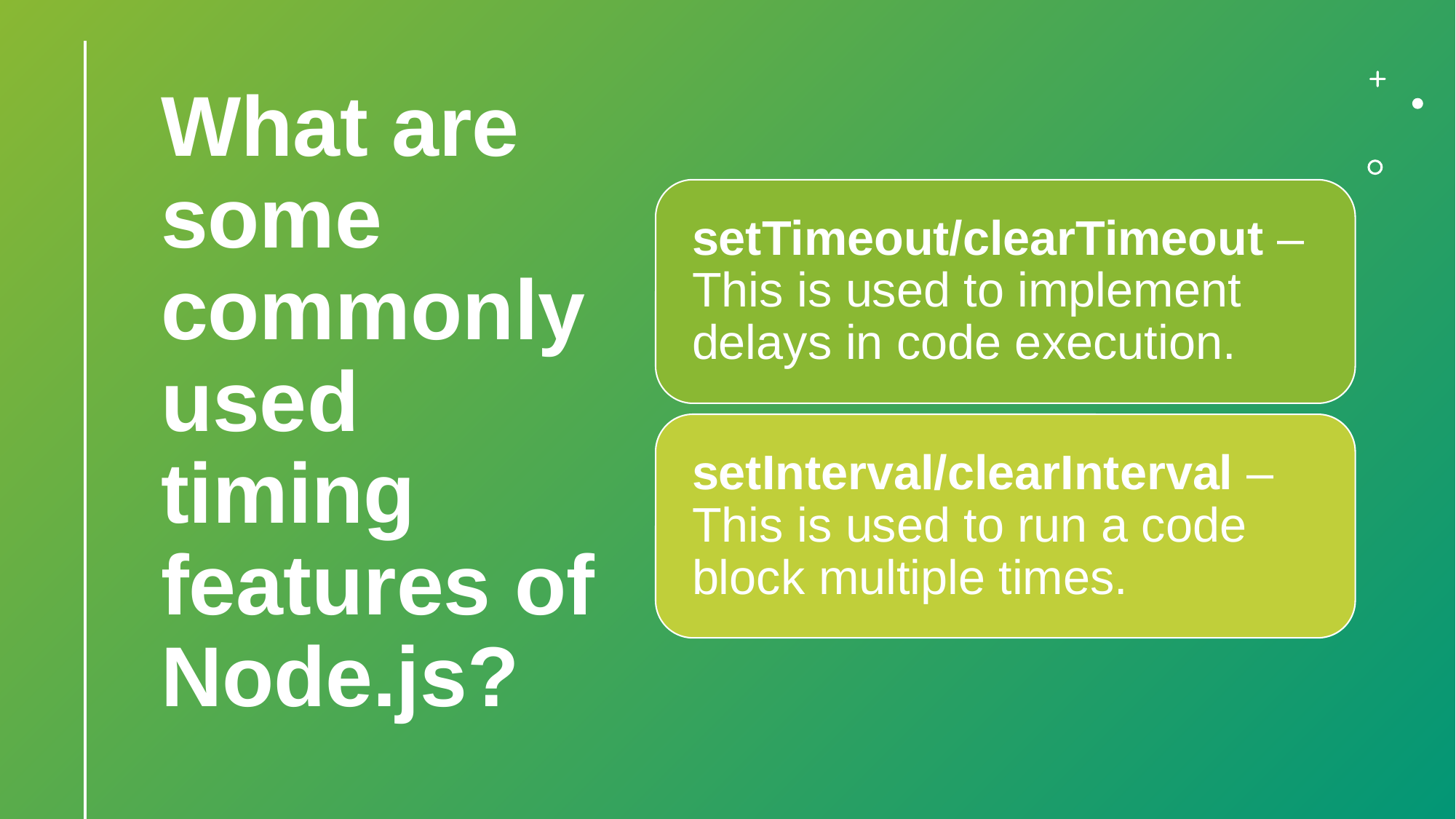

# What are some commonly used timing features of Node.js?

setTimeout/clearTimeout – This is used to implement delays in code execution.
setInterval/clearInterval – This is used to run a code block multiple times.